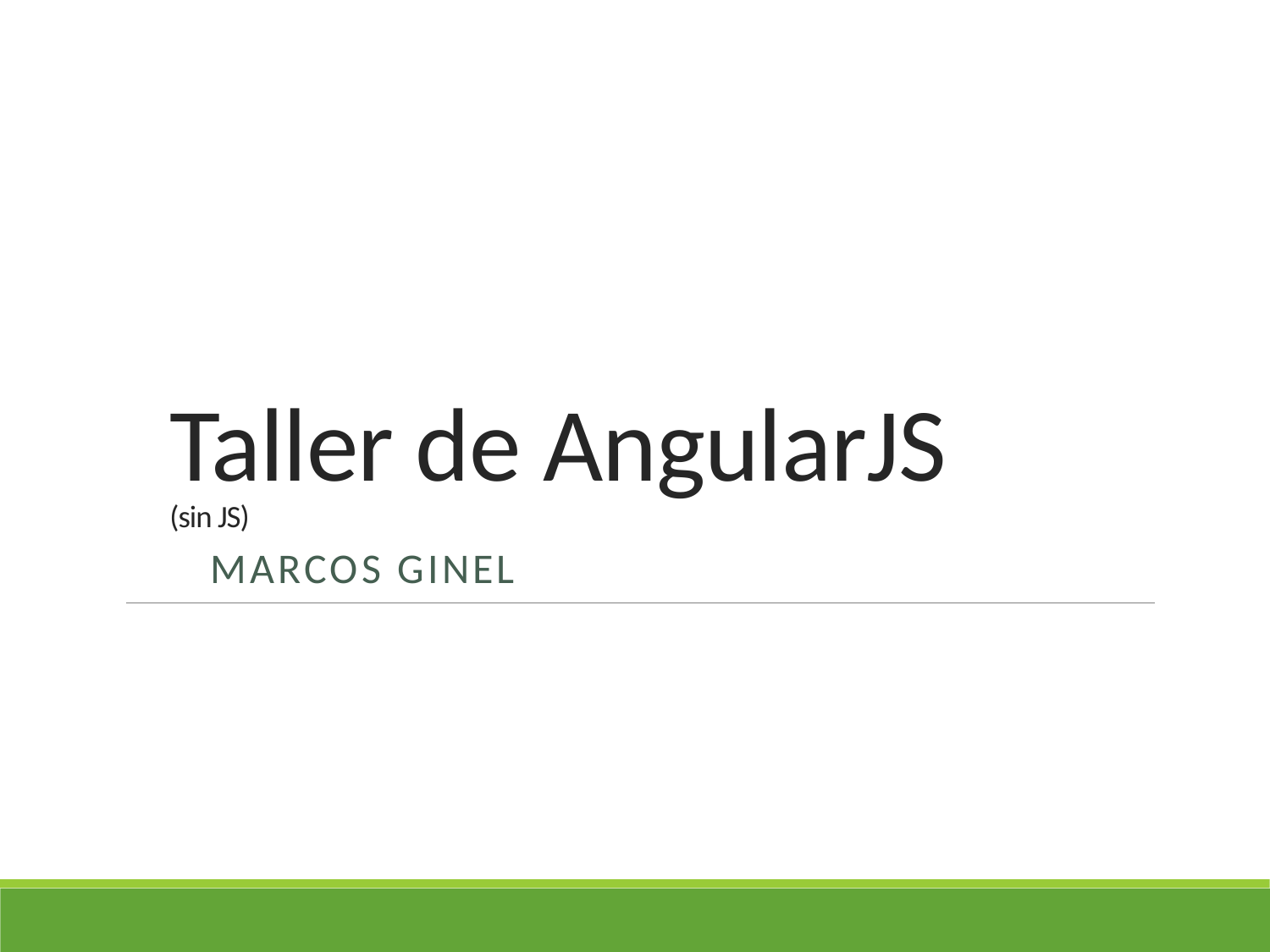

# Taller de AngularJS (sin JS)
Marcos Ginel